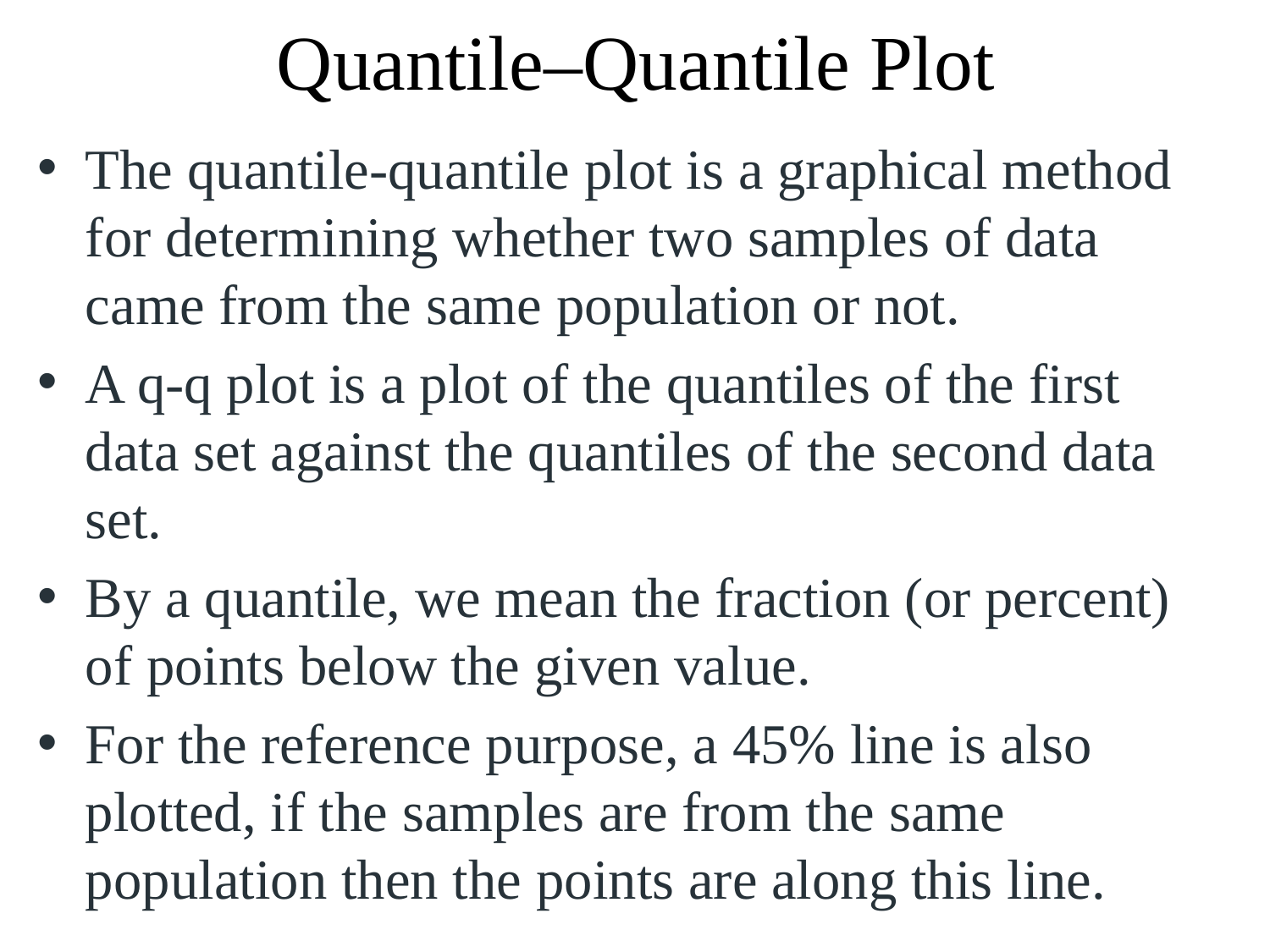

# Quantile–Quantile Plot
The quantile-quantile plot is a graphical method for determining whether two samples of data came from the same population or not.
A q-q plot is a plot of the quantiles of the first data set against the quantiles of the second data set.
By a quantile, we mean the fraction (or percent) of points below the given value.
For the reference purpose, a 45% line is also plotted, if the samples are from the same population then the points are along this line.